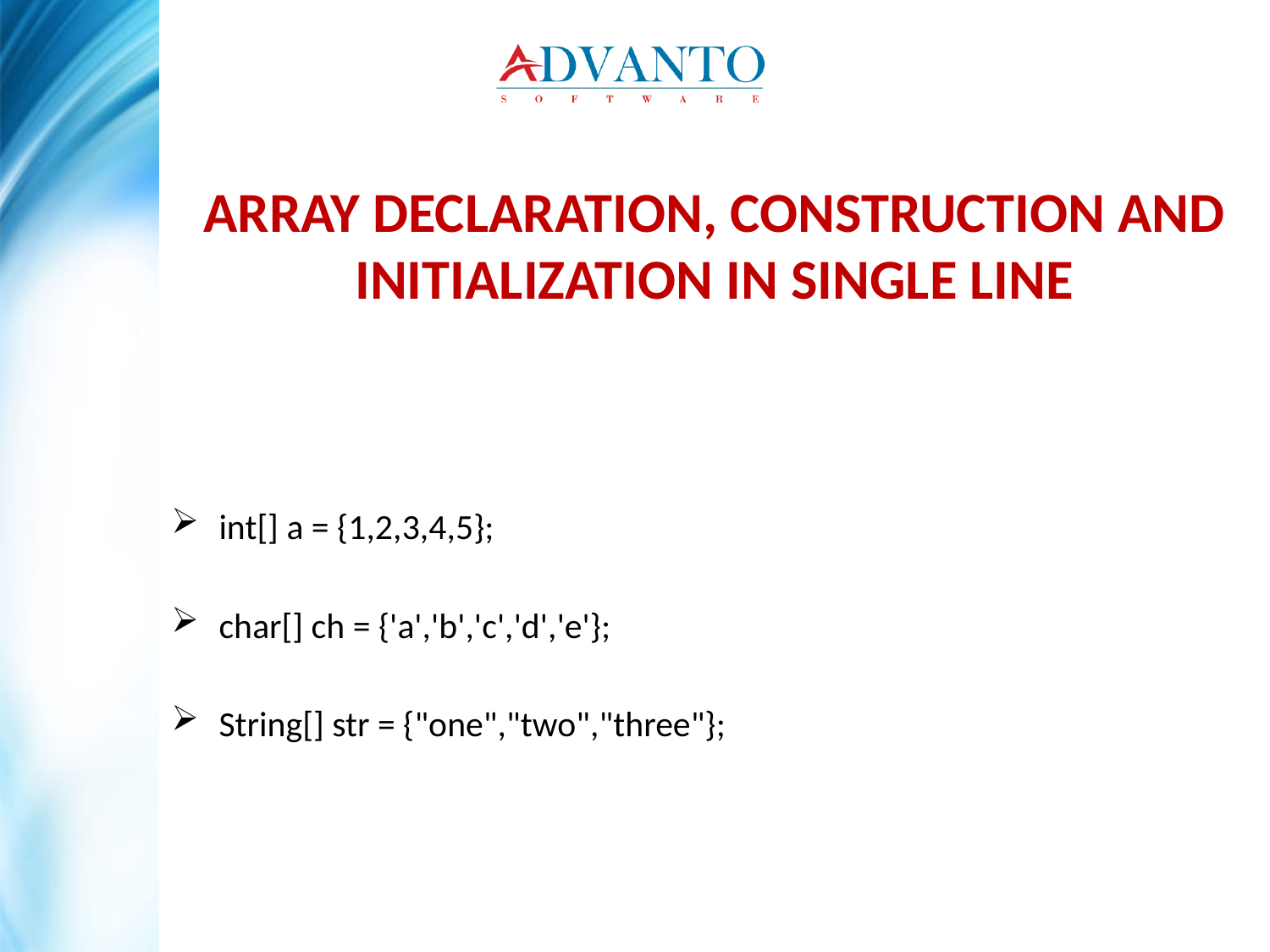

ARRAY DECLARATION, CONSTRUCTION AND INITIALIZATION IN SINGLE LINE
int[] a = {1,2,3,4,5};

char[] ch = {'a','b','c','d','e'};

String[] str = {"one","two","three"};